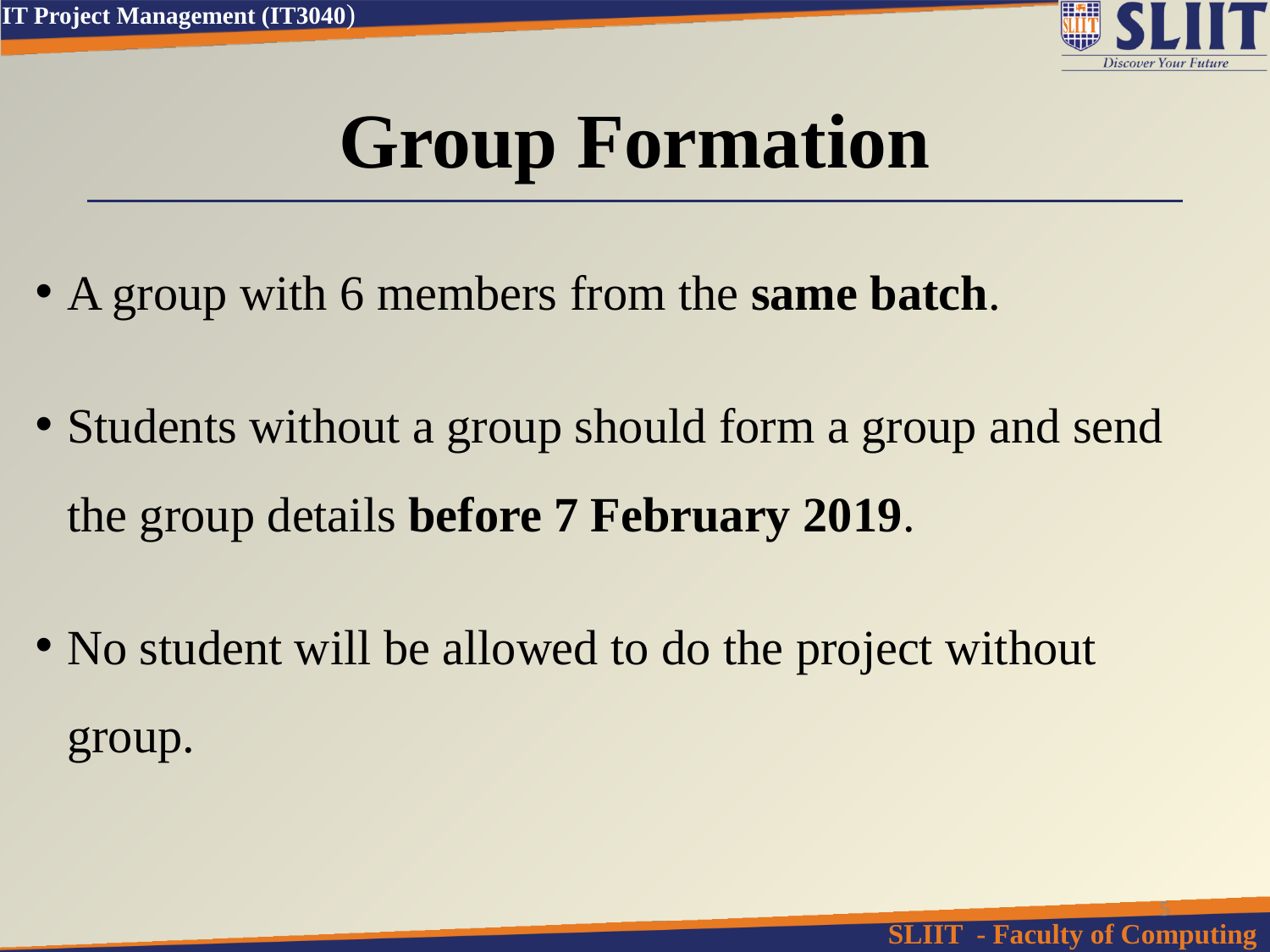

# Group Formation
A group with 6 members from the same batch.
Students without a group should form a group and send the group details before 7 February 2019.
No student will be allowed to do the project without group.
5